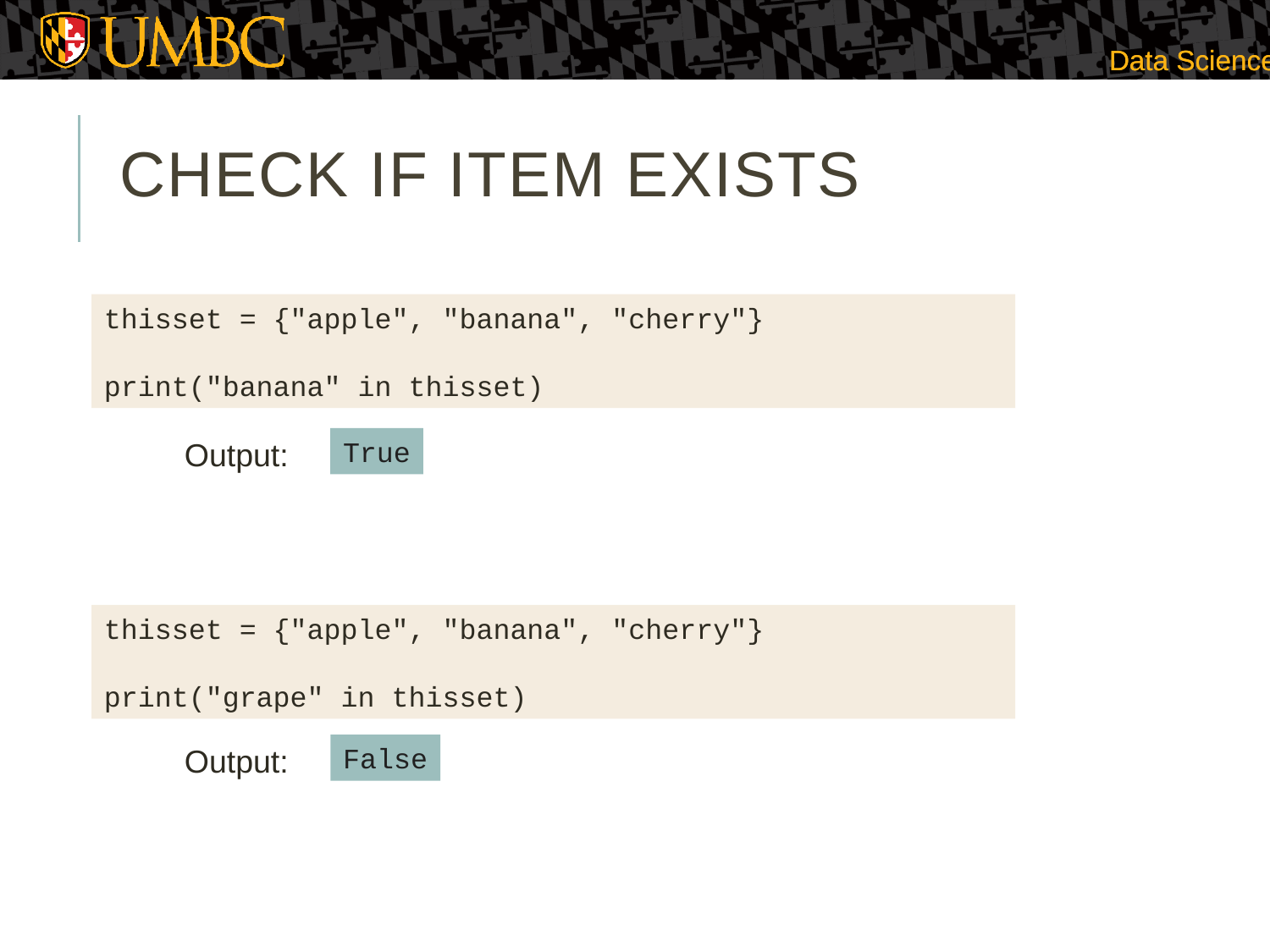

# Check if Item Exists
thisset = {"apple", "banana", "cherry"}

print("banana" in thisset)
True
Output:
thisset = {"apple", "banana", "cherry"}

print("grape" in thisset)
False
Output: